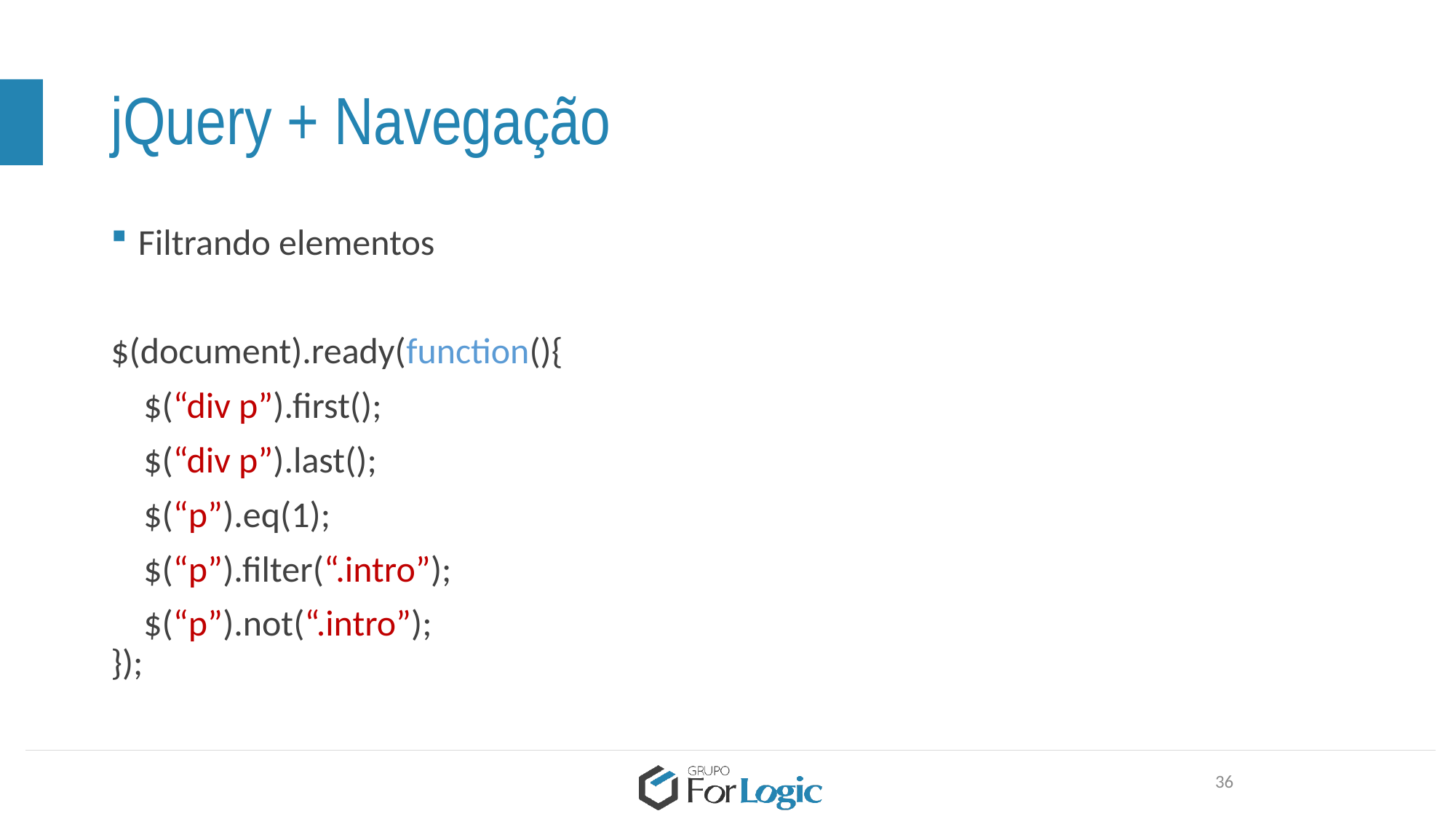

# jQuery + Navegação
Filtrando elementos

$(document).ready(function(){
    $(“div p”).first();
    $(“div p”).last();
    $(“p”).eq(1);
    $(“p”).filter(“.intro”);
    $(“p”).not(“.intro”);
});

36